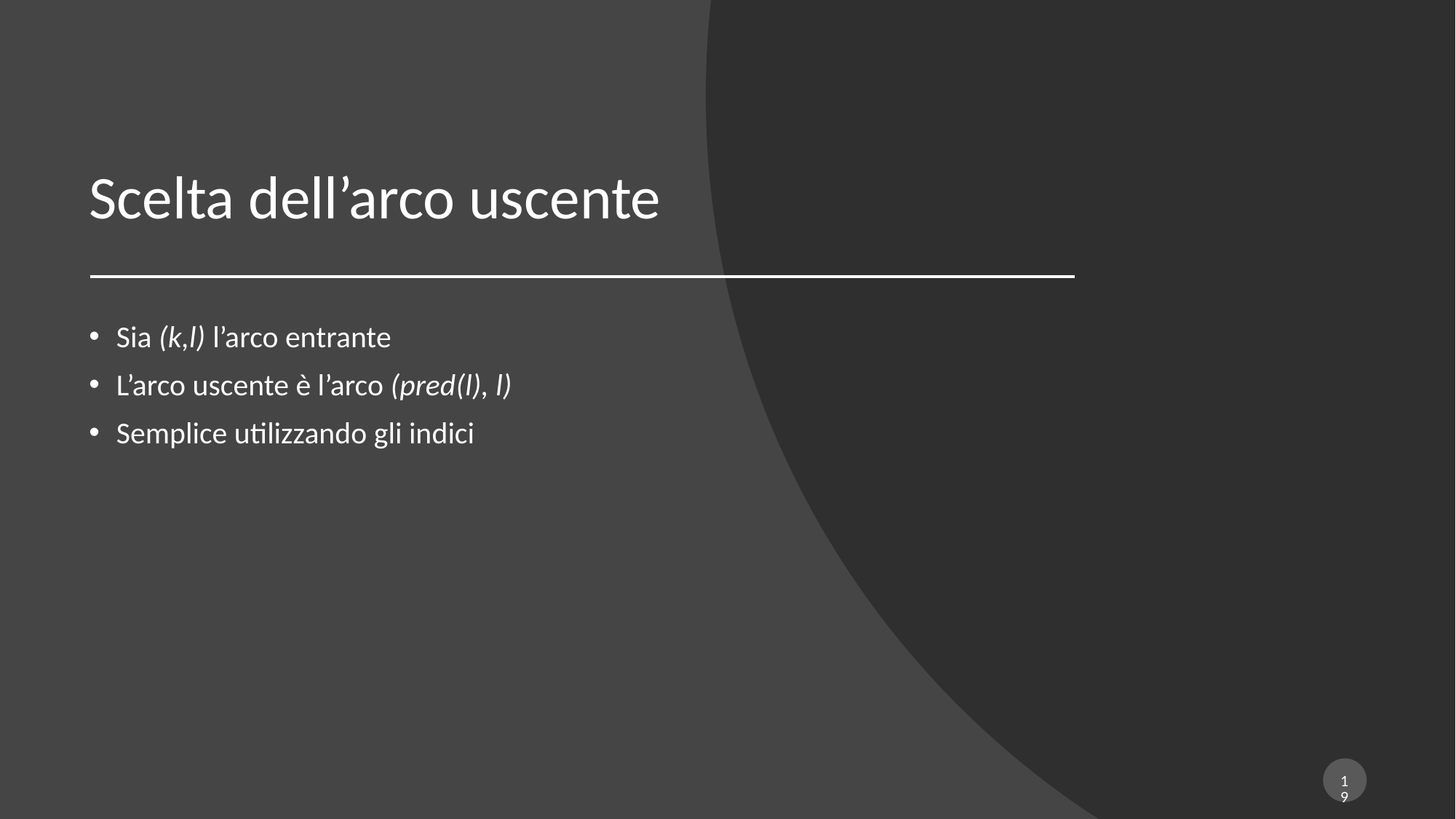

# Scelta dell’arco uscente
Sia (k,l) l’arco entrante
L’arco uscente è l’arco (pred(l), l)
Semplice utilizzando gli indici

19